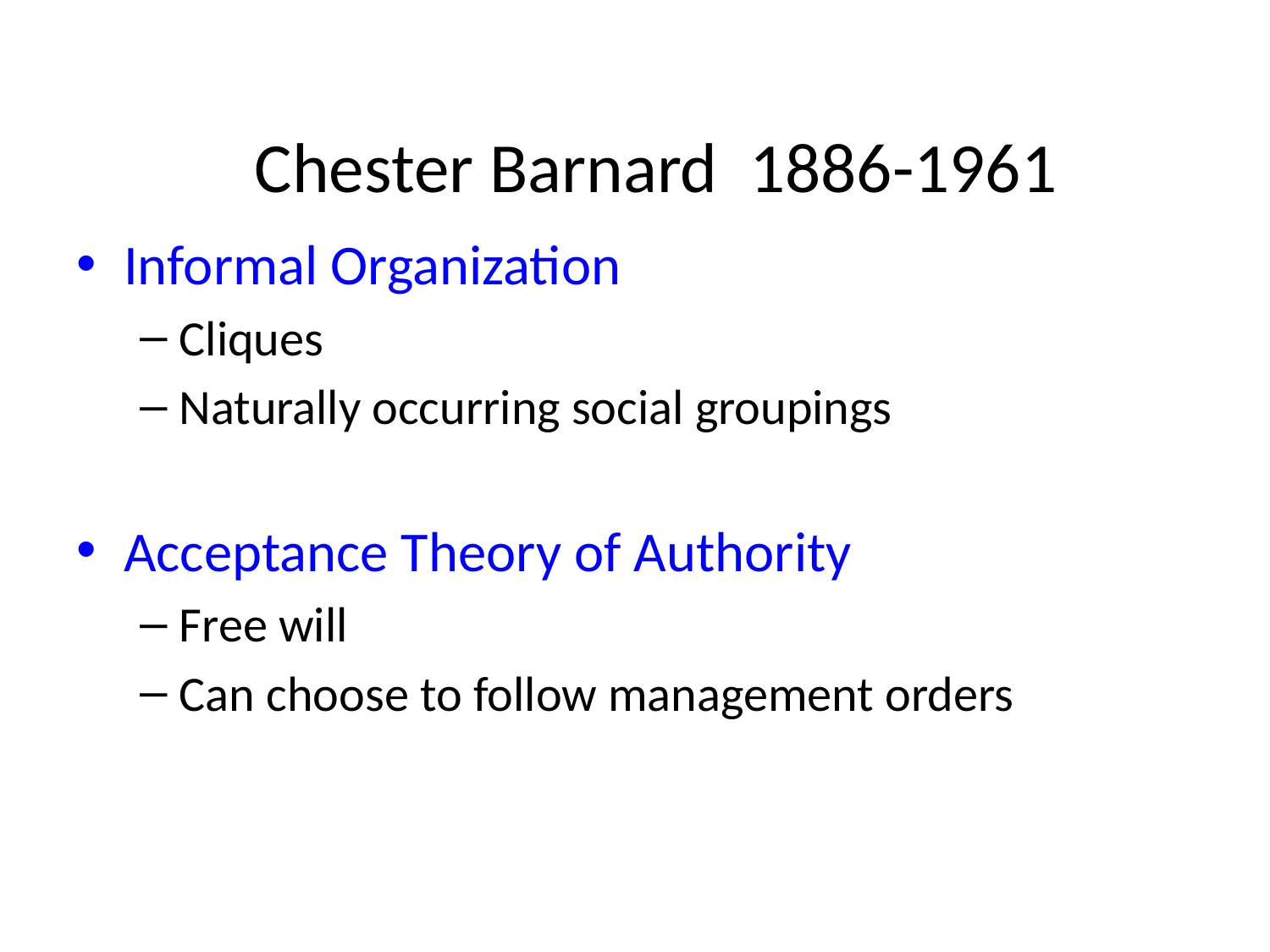

Chester Barnard  1886-1961
Informal Organization
Cliques
Naturally occurring social groupings

Acceptance Theory of Authority
Free will
Can choose to follow management orders